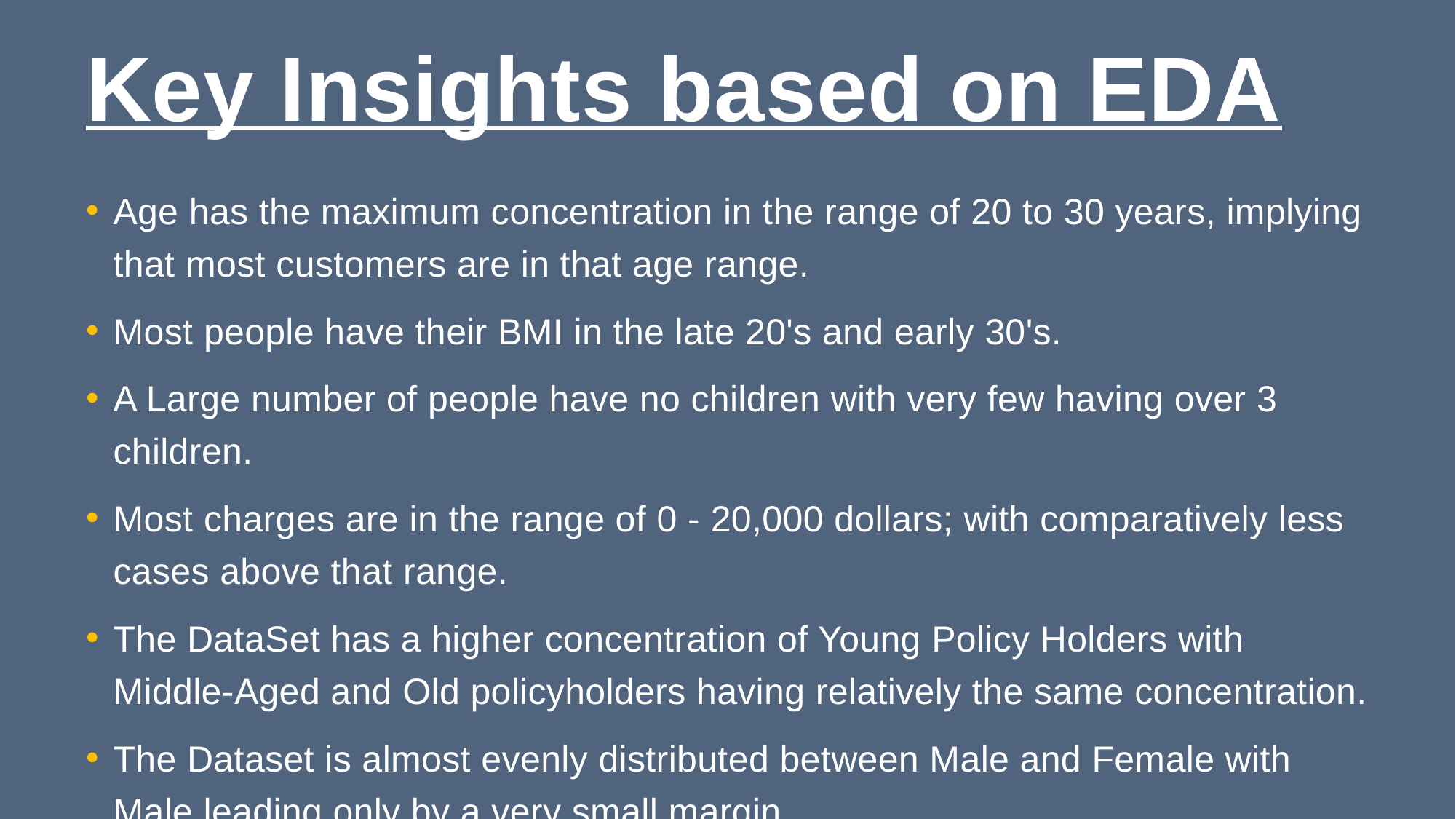

# Key Insights based on EDA
Age has the maximum concentration in the range of 20 to 30 years, implying that most customers are in that age range.
Most people have their BMI in the late 20's and early 30's.
A Large number of people have no children with very few having over 3 children.
Most charges are in the range of 0 - 20,000 dollars; with comparatively less cases above that range.
The DataSet has a higher concentration of Young Policy Holders with Middle-Aged and Old policyholders having relatively the same concentration.
The Dataset is almost evenly distributed between Male and Female with Male leading only by a very small margin
Most people have no children. Almost 50% of the population has 1, 2 or 3 kids. Less than 4% have 4 or 5 kids.
Almost 80 percent of the people in the dataset do not smoke. Only 20% do.